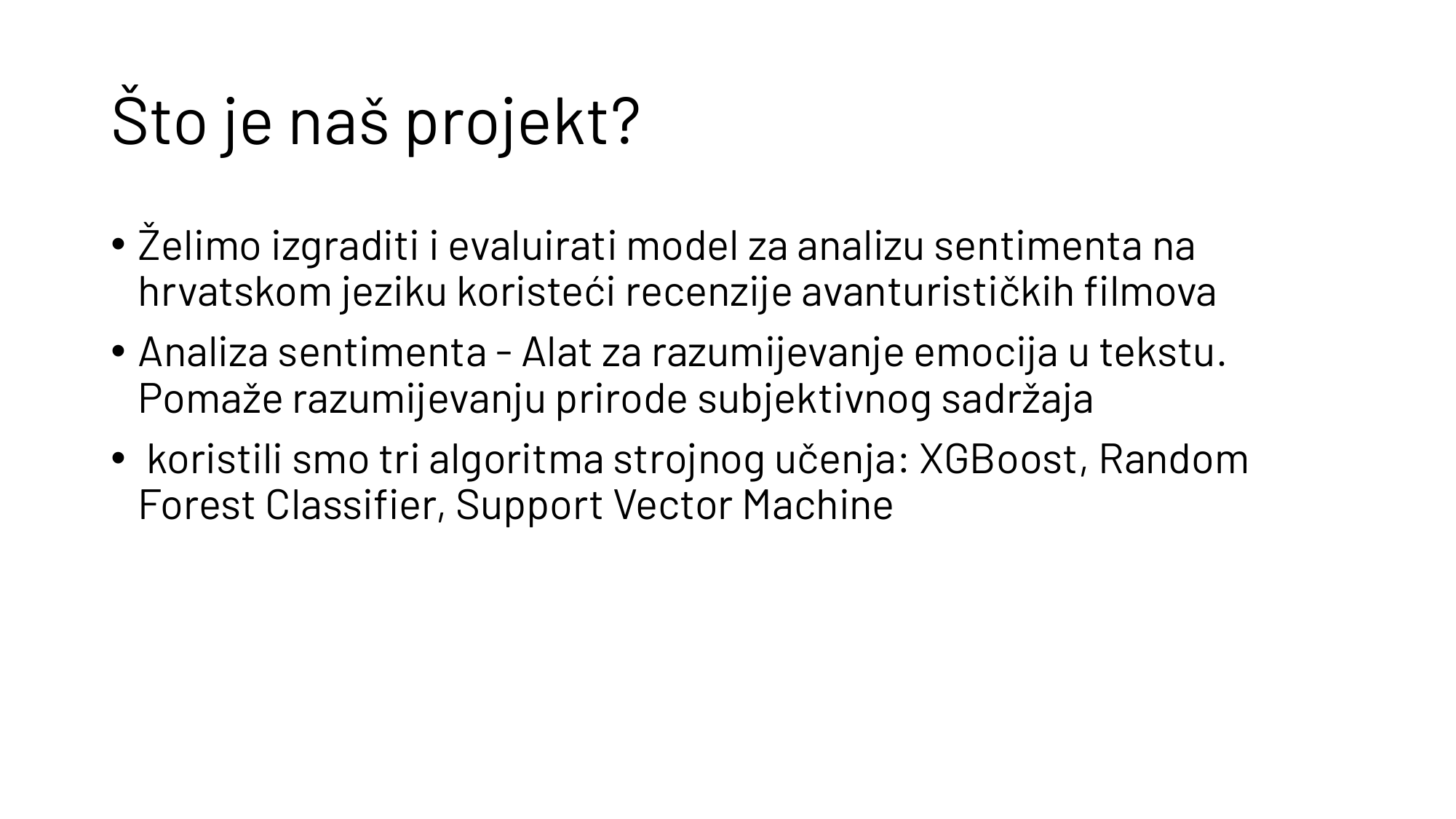

# Što je naš projekt?
Želimo izgraditi i evaluirati model za analizu sentimenta na hrvatskom jeziku koristeći recenzije avanturističkih filmova
Analiza sentimenta - Alat za razumijevanje emocija u tekstu. Pomaže razumijevanju prirode subjektivnog sadržaja
 koristili smo tri algoritma strojnog učenja: XGBoost, Random Forest Classifier, Support Vector Machine